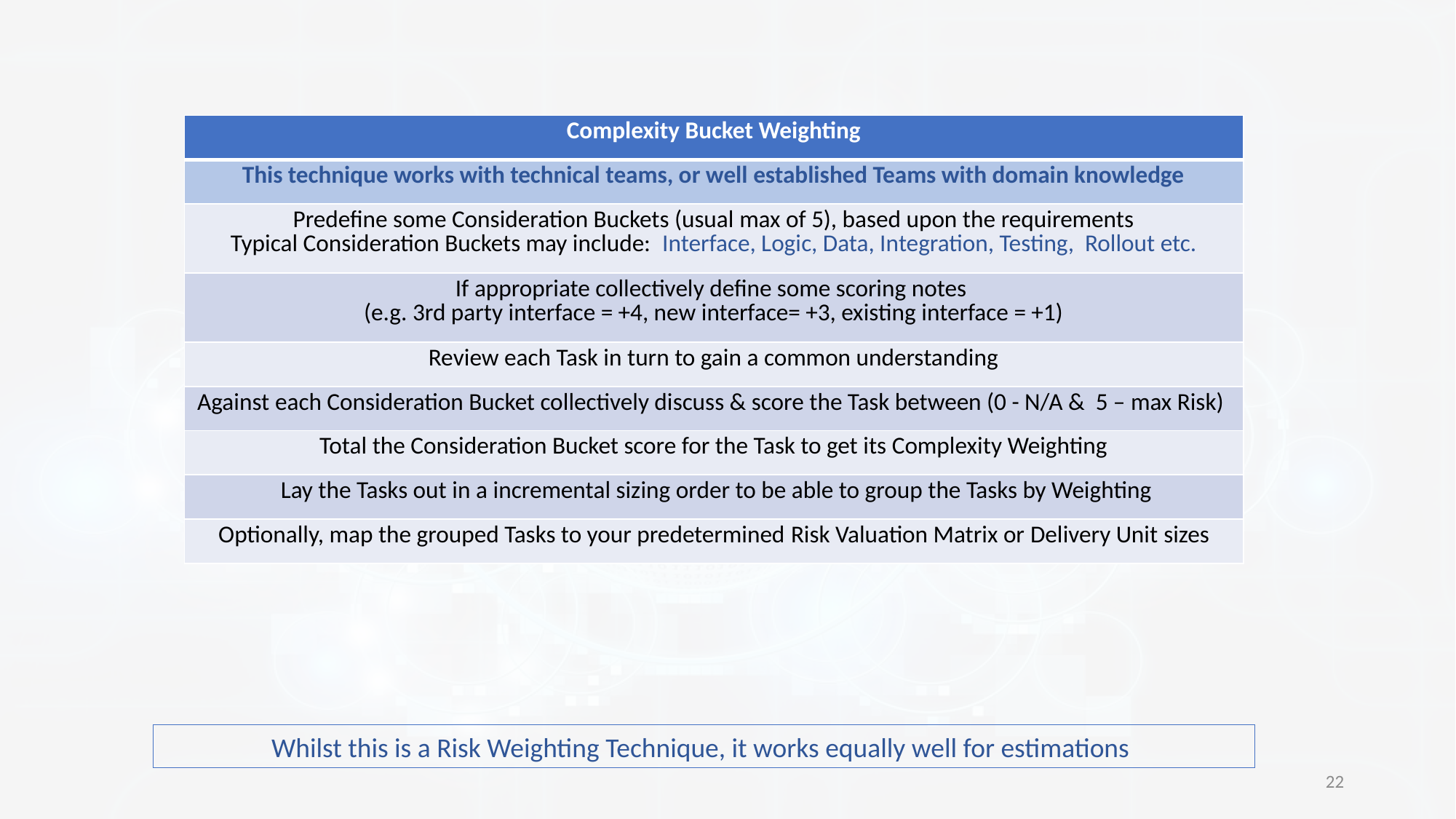

| Complexity Bucket Weighting |
| --- |
| This technique works with technical teams, or well established Teams with domain knowledge |
| Predefine some Consideration Buckets (usual max of 5), based upon the requirements Typical Consideration Buckets may include: Interface, Logic, Data, Integration, Testing, Rollout etc. |
| If appropriate collectively define some scoring notes (e.g. 3rd party interface = +4, new interface= +3, existing interface = +1) |
| Review each Task in turn to gain a common understanding |
| Against each Consideration Bucket collectively discuss & score the Task between (0 - N/A & 5 – max Risk) |
| Total the Consideration Bucket score for the Task to get its Complexity Weighting |
| Lay the Tasks out in a incremental sizing order to be able to group the Tasks by Weighting |
| Optionally, map the grouped Tasks to your predetermined Risk Valuation Matrix or Delivery Unit sizes |
Whilst this is a Risk Weighting Technique, it works equally well for estimations
22